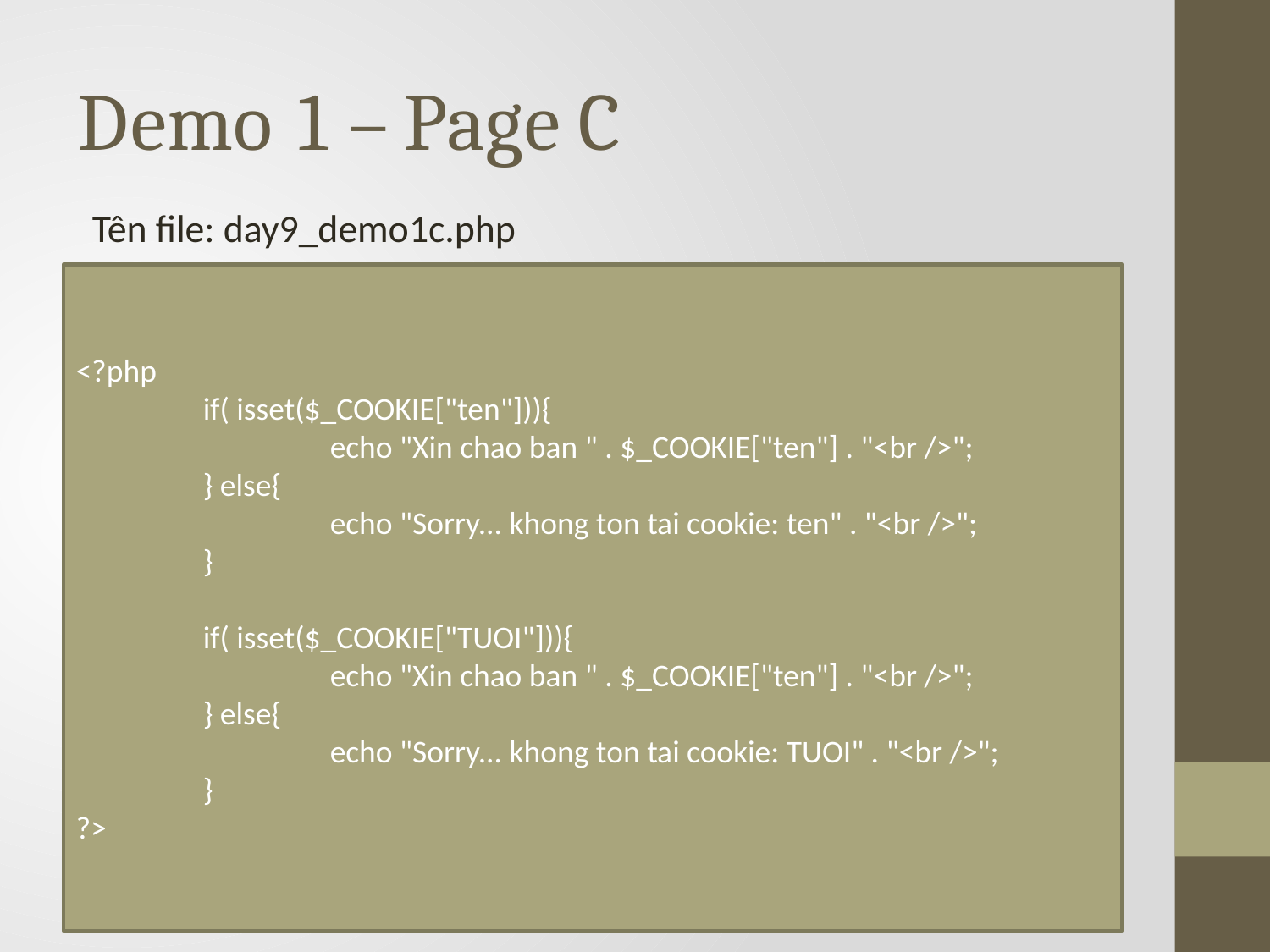

# Demo 1 – Page C
Tên file: day9_demo1c.php
<?php
	if( isset($_COOKIE["ten"])){
		echo "Xin chao ban " . $_COOKIE["ten"] . "<br />";
	} else{
		echo "Sorry... khong ton tai cookie: ten" . "<br />";
	}

	if( isset($_COOKIE["TUOI"])){
		echo "Xin chao ban " . $_COOKIE["ten"] . "<br />";
	} else{
		echo "Sorry... khong ton tai cookie: TUOI" . "<br />";
	}
?>